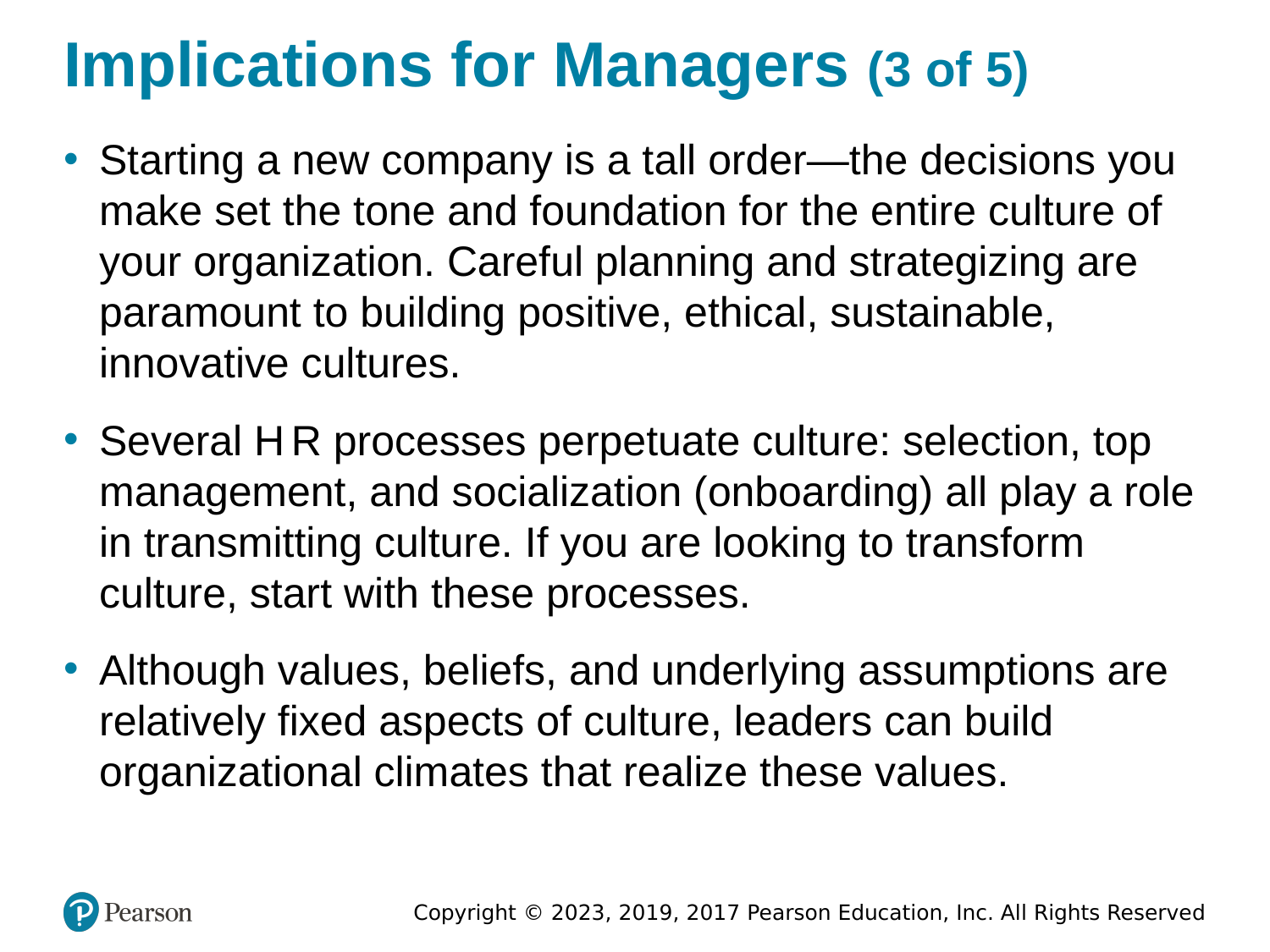

# Implications for Managers (3 of 5)
Starting a new company is a tall order—the decisions you make set the tone and foundation for the entire culture of your organization. Careful planning and strategizing are paramount to building positive, ethical, sustainable, innovative cultures.
Several H R processes perpetuate culture: selection, top management, and socialization (onboarding) all play a role in transmitting culture. If you are looking to transform culture, start with these processes.
Although values, beliefs, and underlying assumptions are relatively fixed aspects of culture, leaders can build organizational climates that realize these values.